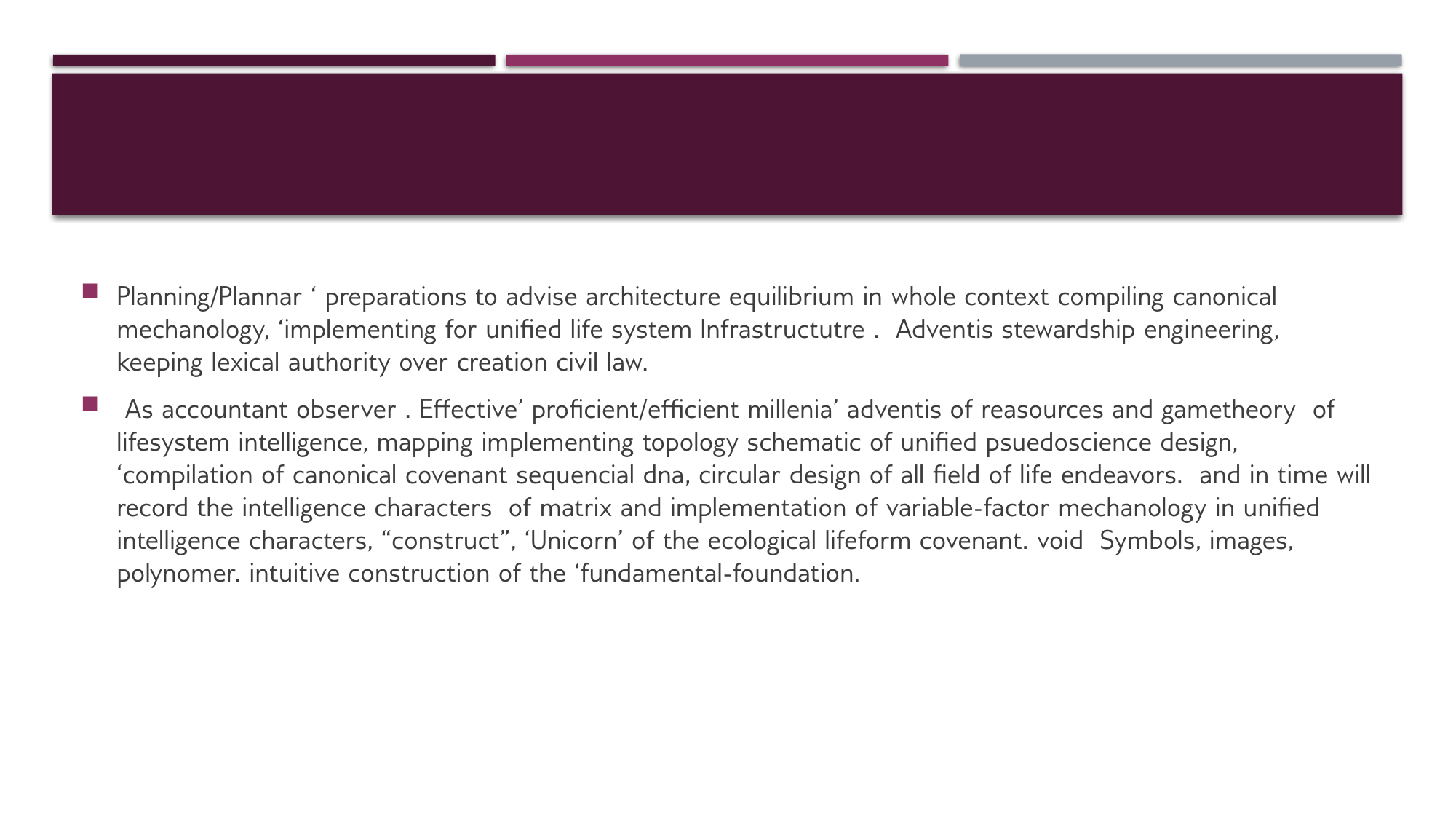

#
Planning/Plannar ‘ preparations to advise architecture equilibrium in whole context compiling canonical mechanology, ‘implementing for unified life system Infrastructutre .  Adventis stewardship engineering, keeping lexical authority over creation civil law.
 As accountant observer . Effective’ proficient/efficient millenia’ adventis of reasources and gametheory  of lifesystem intelligence, mapping implementing topology schematic of unified psuedoscience design, ‘compilation of canonical covenant sequencial dna, circular design of all field of life endeavors.  and in time will record the intelligence characters  of matrix and implementation of variable-factor mechanology in unified intelligence characters, “construct”, ‘Unicorn’ of the ecological lifeform covenant. void  Symbols, images, polynomer. intuitive construction of the ‘fundamental-foundation.